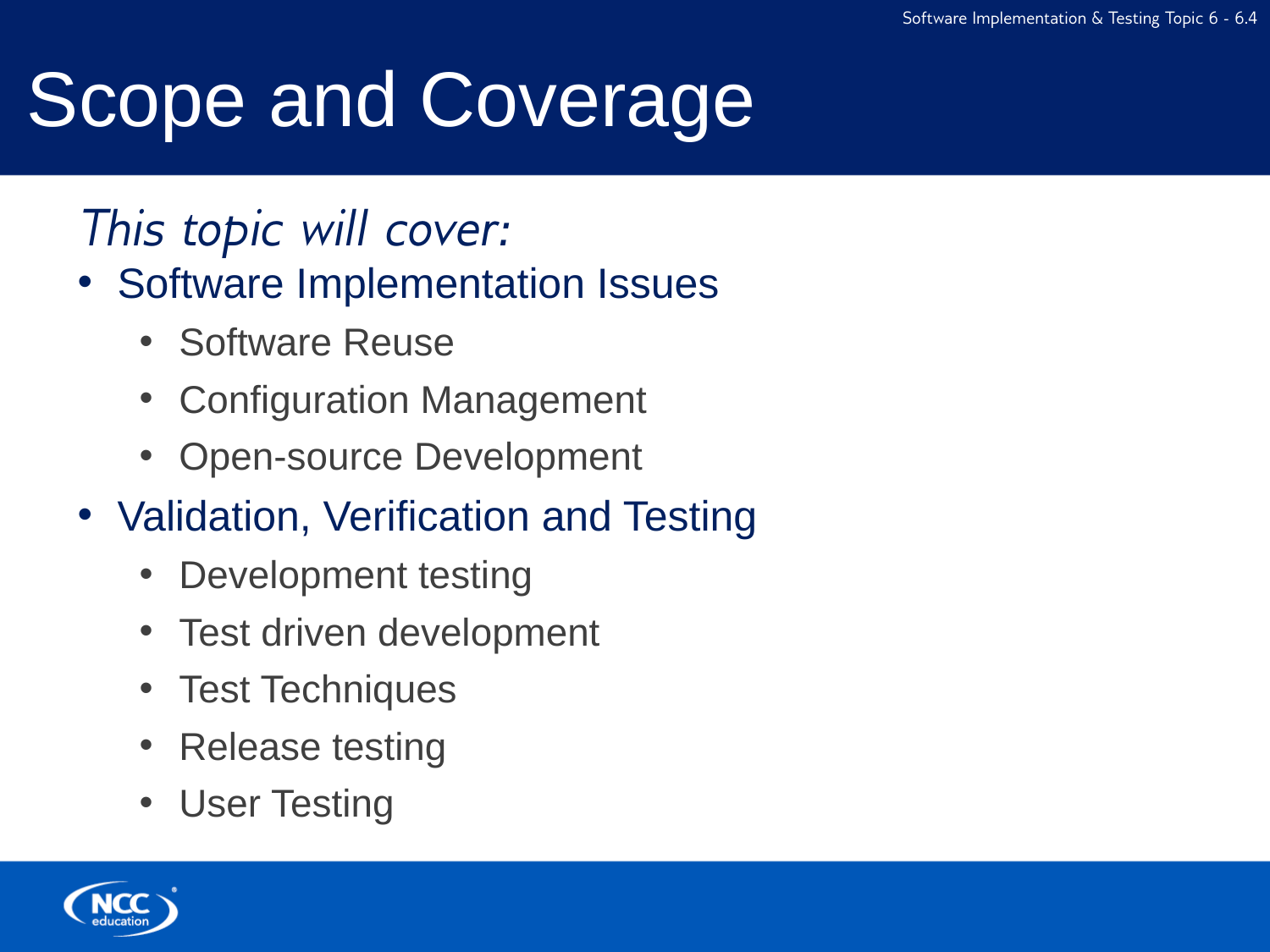

# Scope and Coverage
This topic will cover:
Software Implementation Issues
Software Reuse
Configuration Management
Open-source Development
Validation, Verification and Testing
Development testing
Test driven development
Test Techniques
Release testing
User Testing